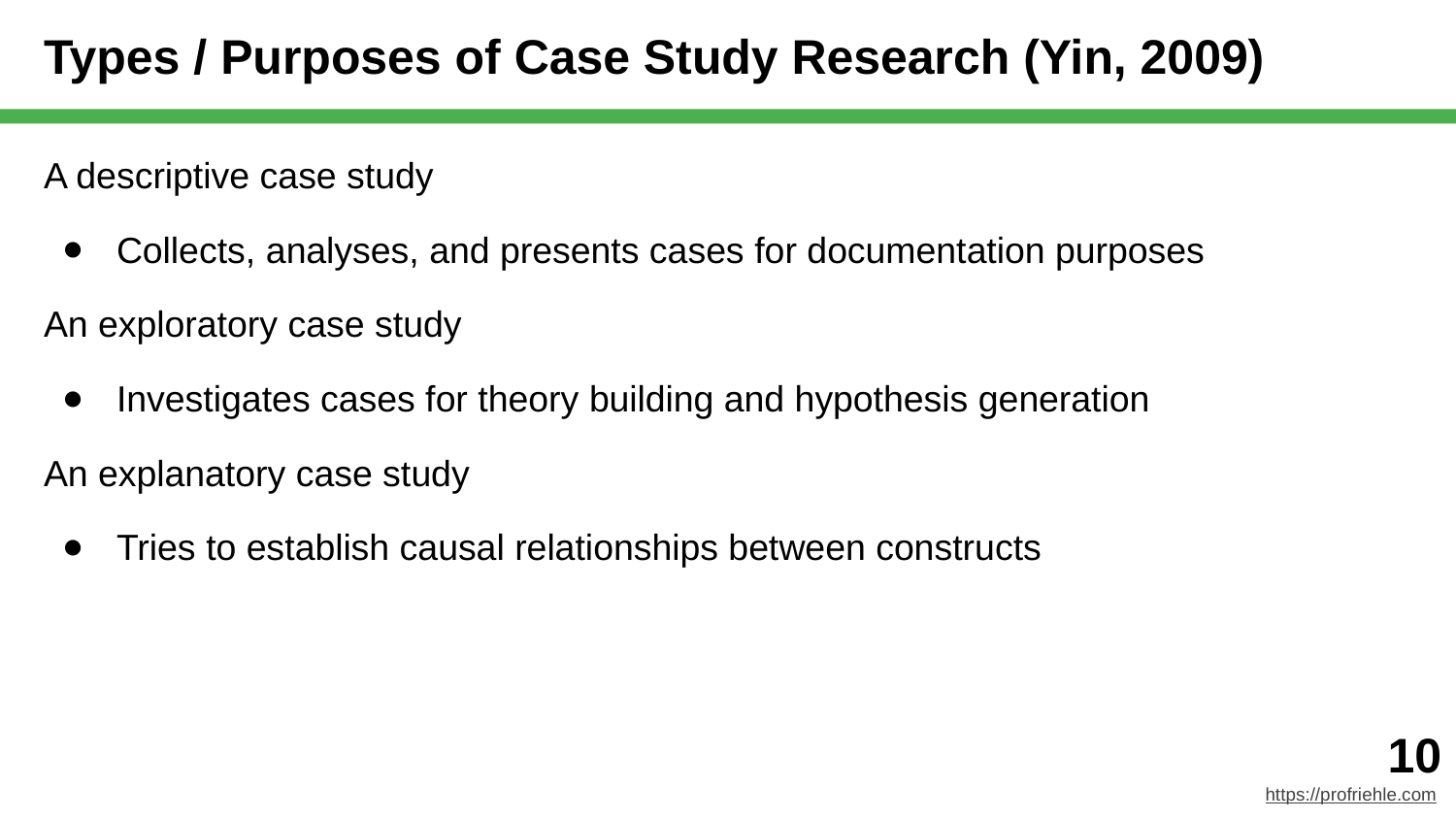

# Types / Purposes of Case Study Research (Yin, 2009)
A descriptive case study
Collects, analyses, and presents cases for documentation purposes
An exploratory case study
Investigates cases for theory building and hypothesis generation
An explanatory case study
Tries to establish causal relationships between constructs

10
https://profriehle.com